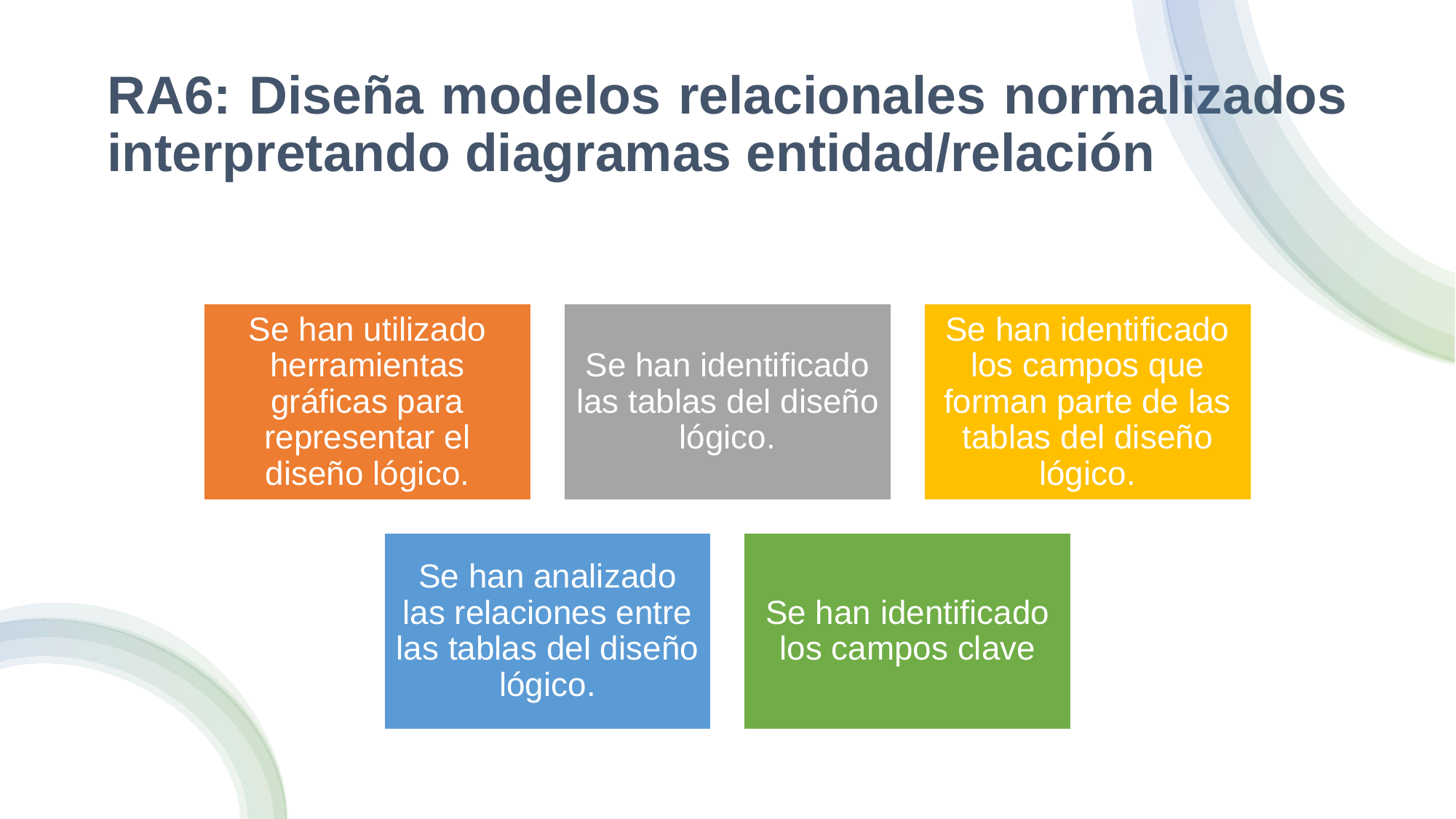

# RA6: Diseña modelos relacionales normalizados interpretando diagramas entidad/relación
Se han utilizado herramientas gráficas para representar el diseño lógico.
Se han identificado las tablas del diseño lógico.
Se han identificado los campos que forman parte de las tablas del diseño lógico.
Se han analizado las relaciones entre las tablas del diseño lógico.
Se han identificado los campos clave